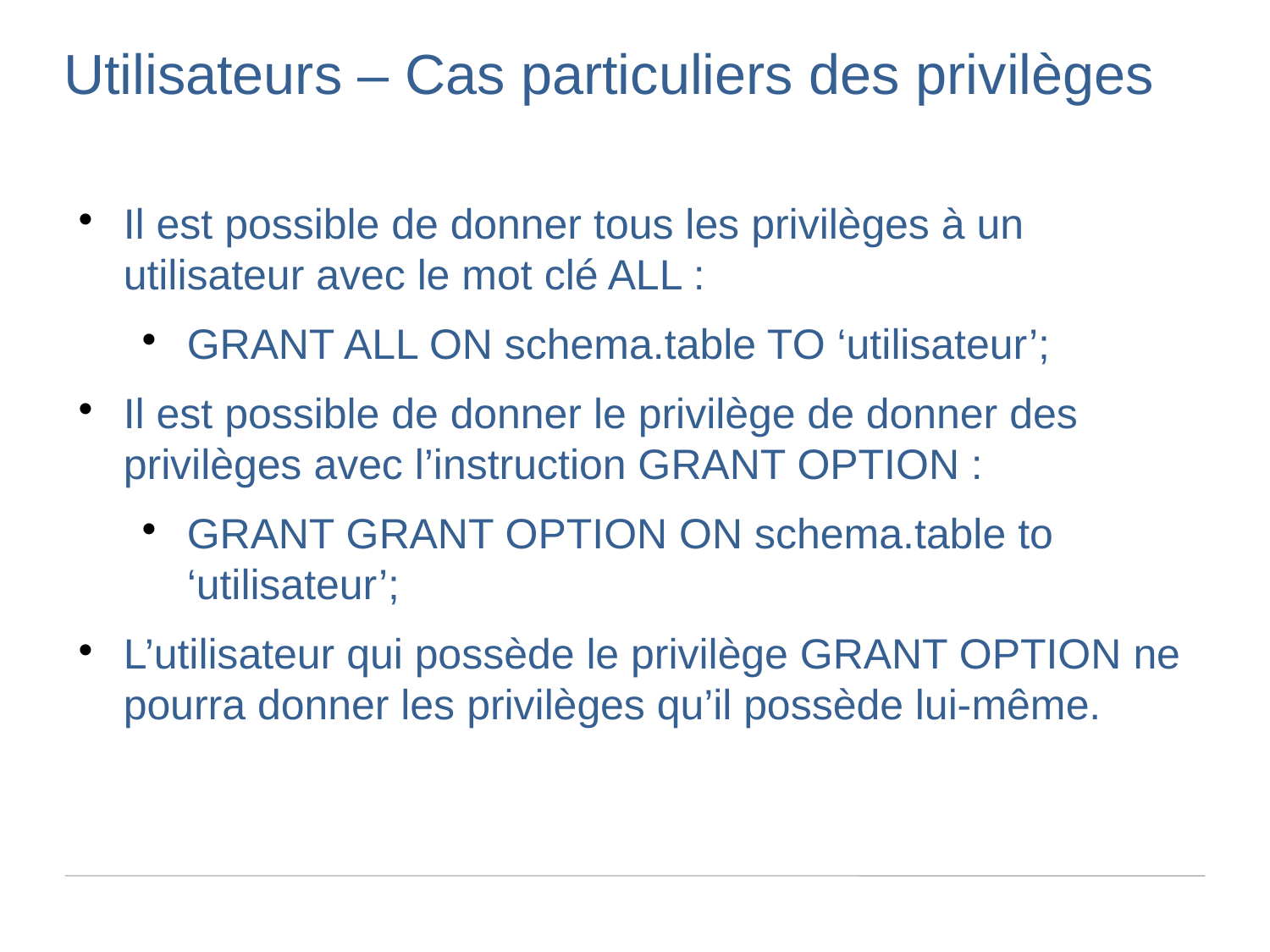

Utilisateurs – Cas particuliers des privilèges
Il est possible de donner tous les privilèges à un utilisateur avec le mot clé ALL :
GRANT ALL ON schema.table TO ‘utilisateur’;
Il est possible de donner le privilège de donner des privilèges avec l’instruction GRANT OPTION :
GRANT GRANT OPTION ON schema.table to ‘utilisateur’;
L’utilisateur qui possède le privilège GRANT OPTION ne pourra donner les privilèges qu’il possède lui-même.